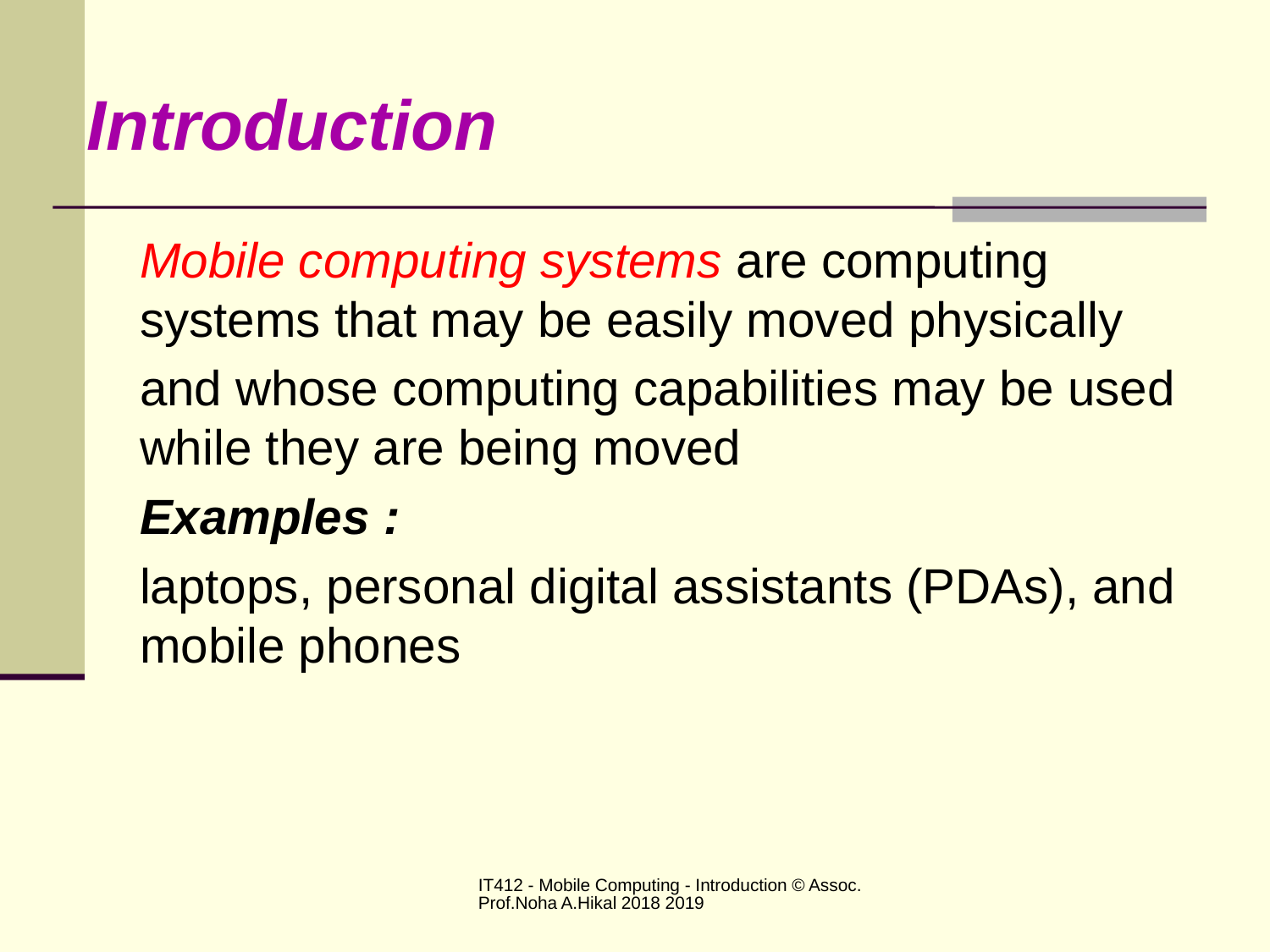

# Introduction
Mobile computing systems are computing systems that may be easily moved physically
and whose computing capabilities may be used while they are being moved
Examples :
laptops, personal digital assistants (PDAs), and mobile phones
IT412 - Mobile Computing - Introduction © Assoc.Prof.Noha A.Hikal 2018 2019